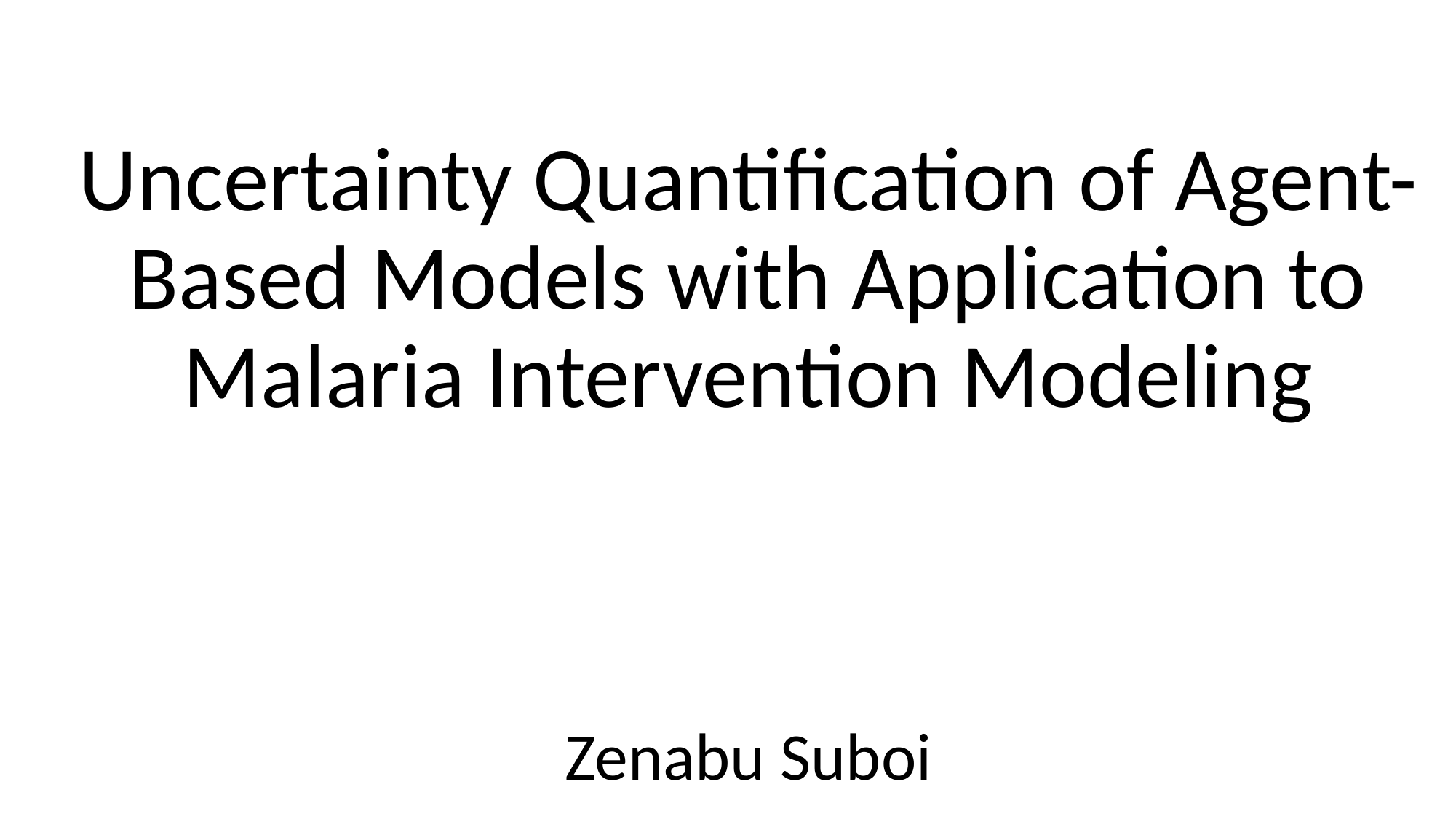

# Uncertainty Quantification of Agent-Based Models with Application to Malaria Intervention Modeling Zenabu Suboi